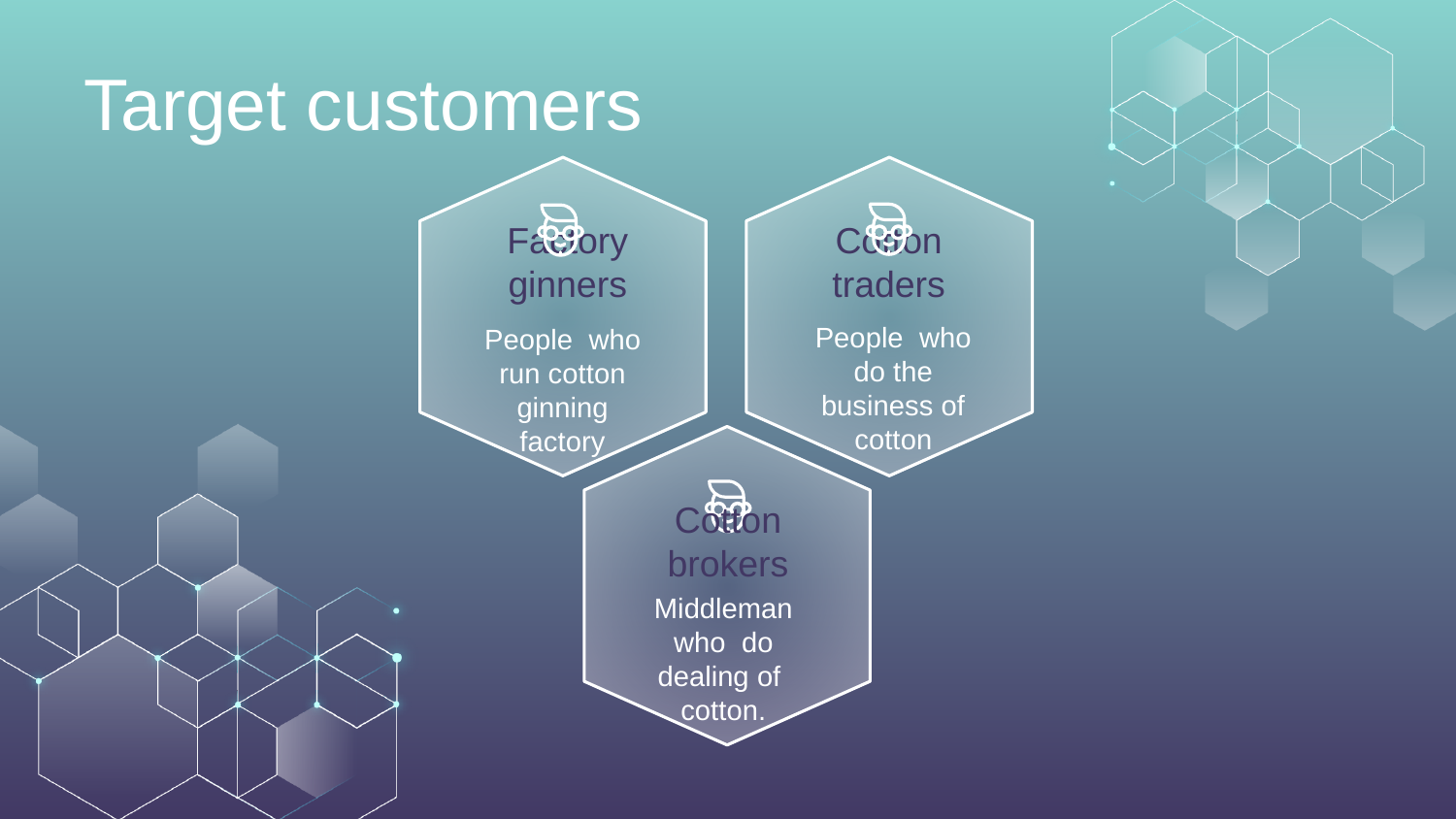

# Target customers

Cotton traders
Factory ginners
People  who do the business of cotton
People  who run cotton ginning factory

Cotton brokers
Middleman who  do dealing of  cotton.